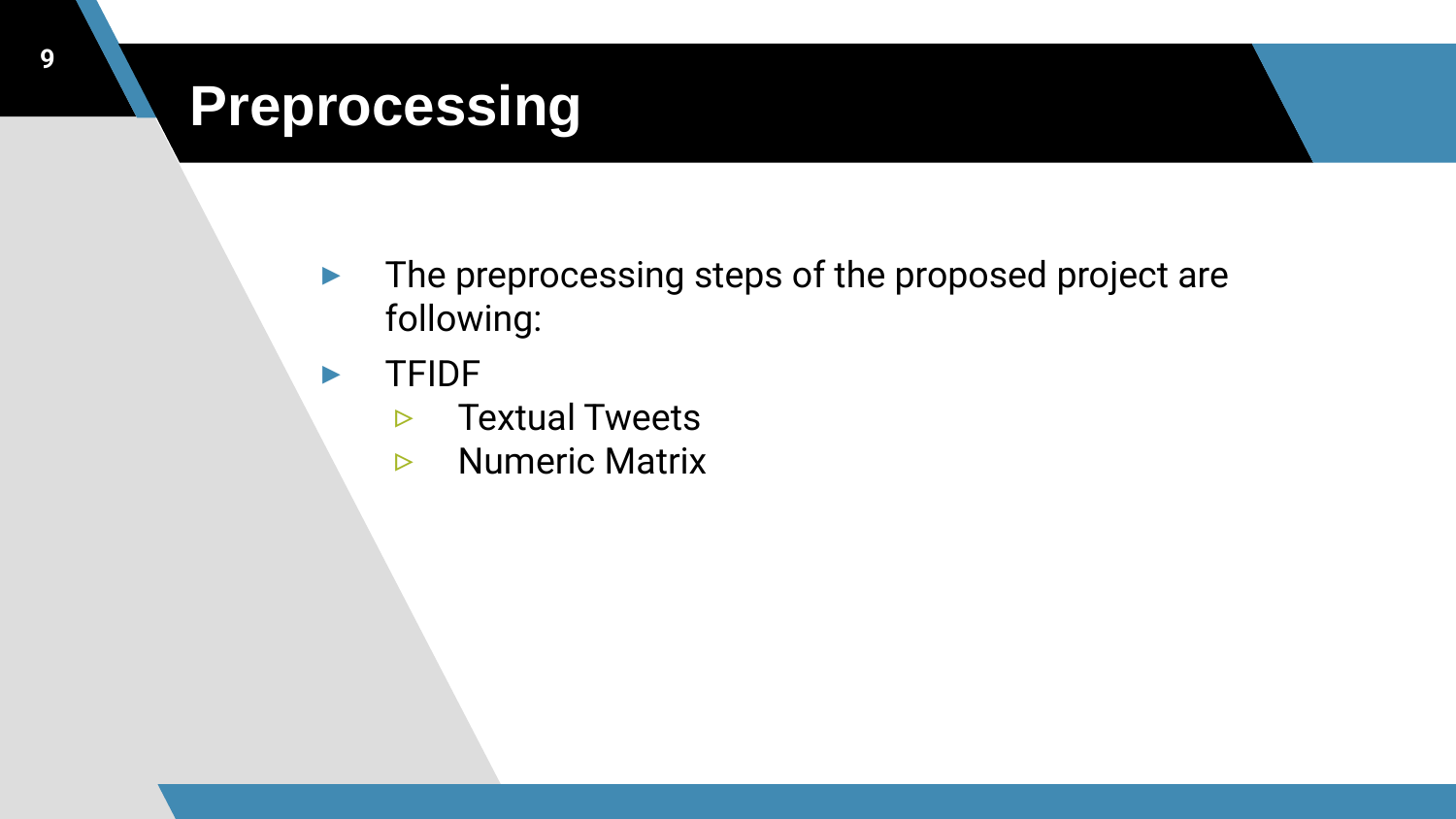

9
# Preprocessing
The preprocessing steps of the proposed project are following:
TFIDF
Textual Tweets
Numeric Matrix